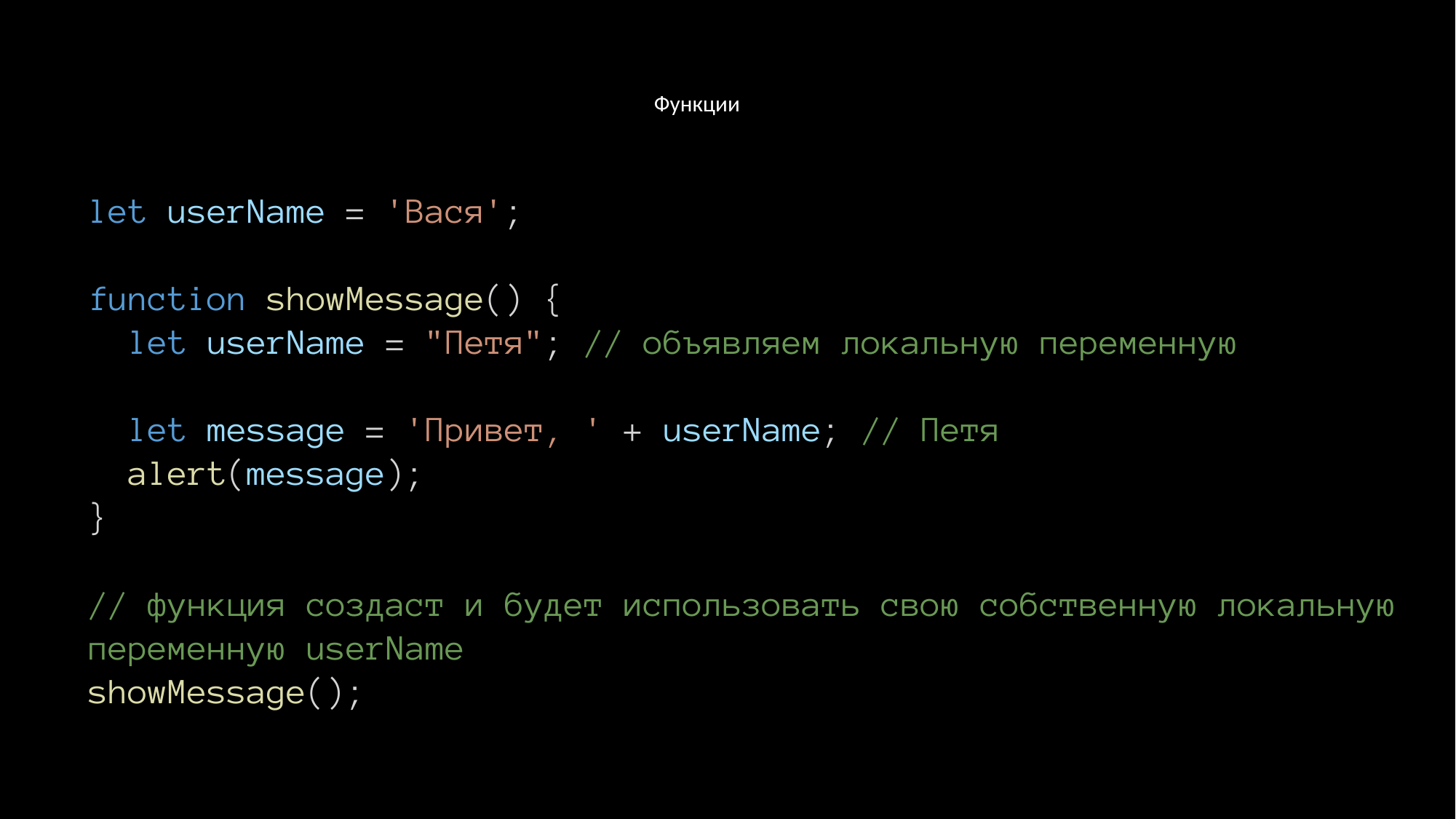

# Функции

let userName = 'Вася';
function showMessage() {
  let userName = "Петя"; // объявляем локальную переменную
  let message = 'Привет, ' + userName; // Петя
  alert(message);
}
// функция создаст и будет использовать свою собственную локальную переменную userName
showMessage();